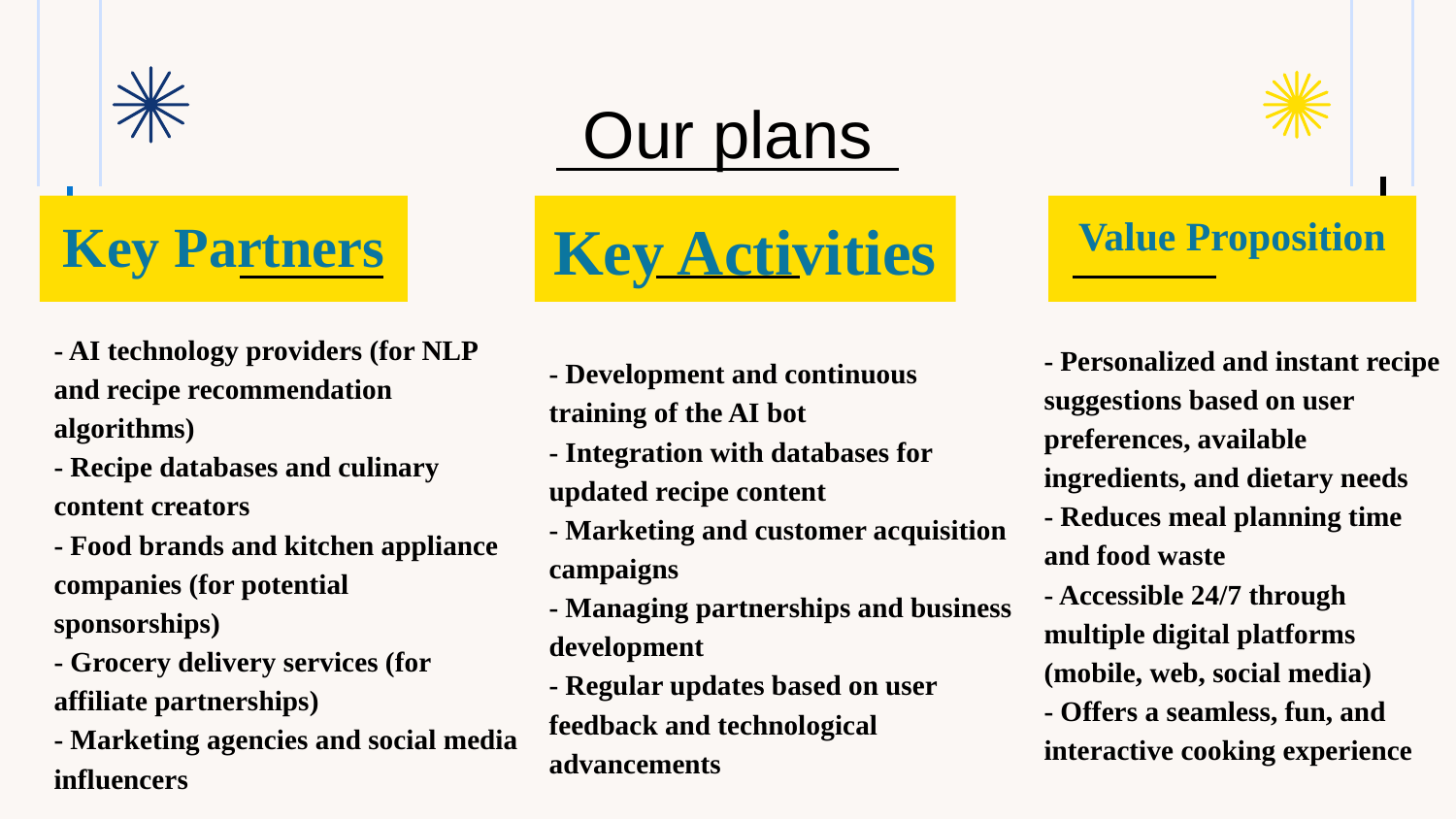

Our plans
# Key Partners
Key Activities
Value Proposition
- AI technology providers (for NLP and recipe recommendation algorithms)
- Recipe databases and culinary content creators
- Food brands and kitchen appliance companies (for potential sponsorships)
- Grocery delivery services (for affiliate partnerships)
- Marketing agencies and social media influencers
- Personalized and instant recipe suggestions based on user preferences, available ingredients, and dietary needs
- Reduces meal planning time and food waste
- Accessible 24/7 through multiple digital platforms (mobile, web, social media)
- Offers a seamless, fun, and interactive cooking experience
- Development and continuous training of the AI bot
- Integration with databases for updated recipe content
- Marketing and customer acquisition campaigns
- Managing partnerships and business development
- Regular updates based on user feedback and technological advancements